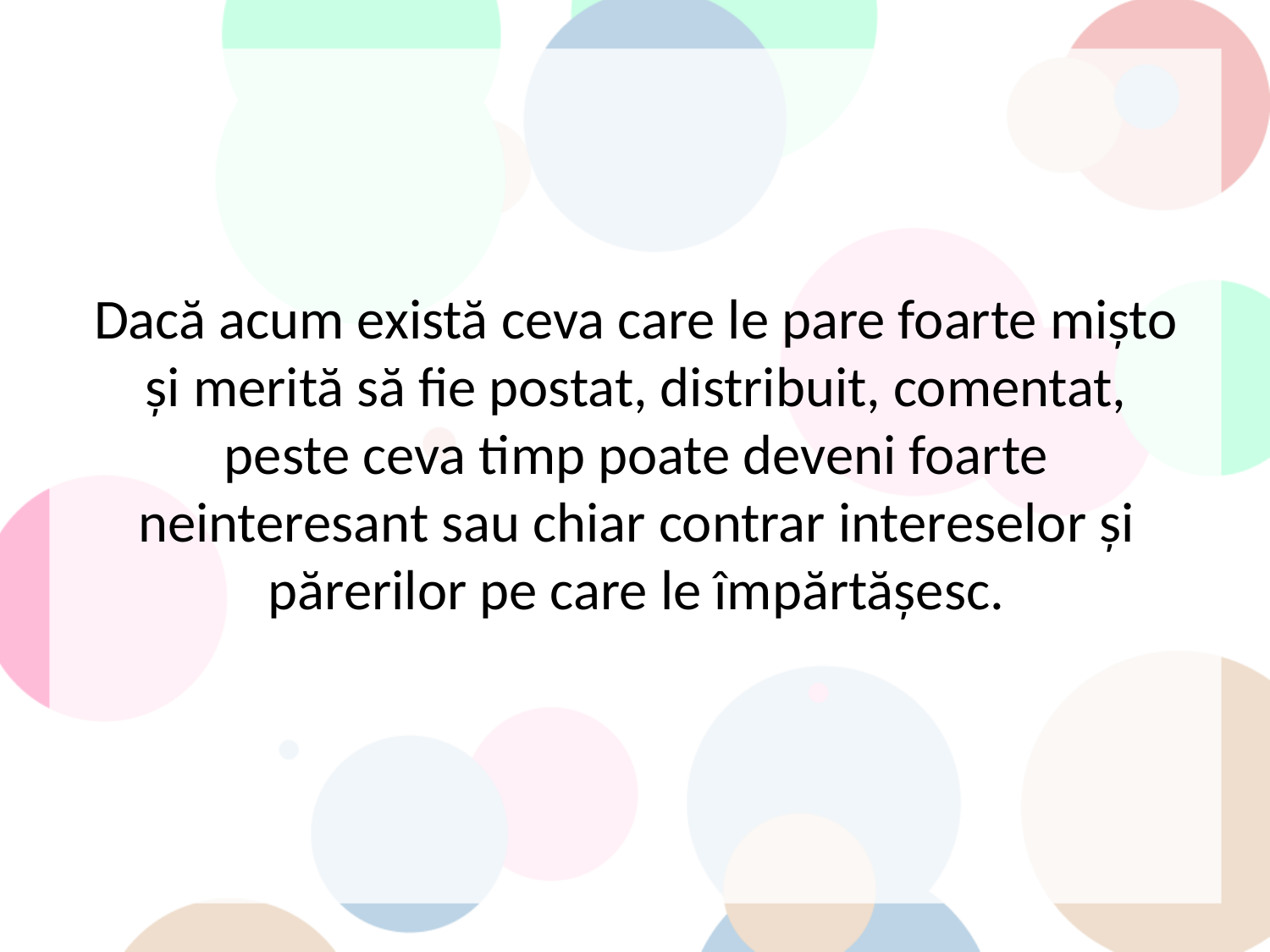

Dacă acum există ceva care le pare foarte mișto și merită să fie postat, distribuit, comentat, peste ceva timp poate deveni foarte neinteresant sau chiar contrar intereselor și părerilor pe care le împărtășesc.